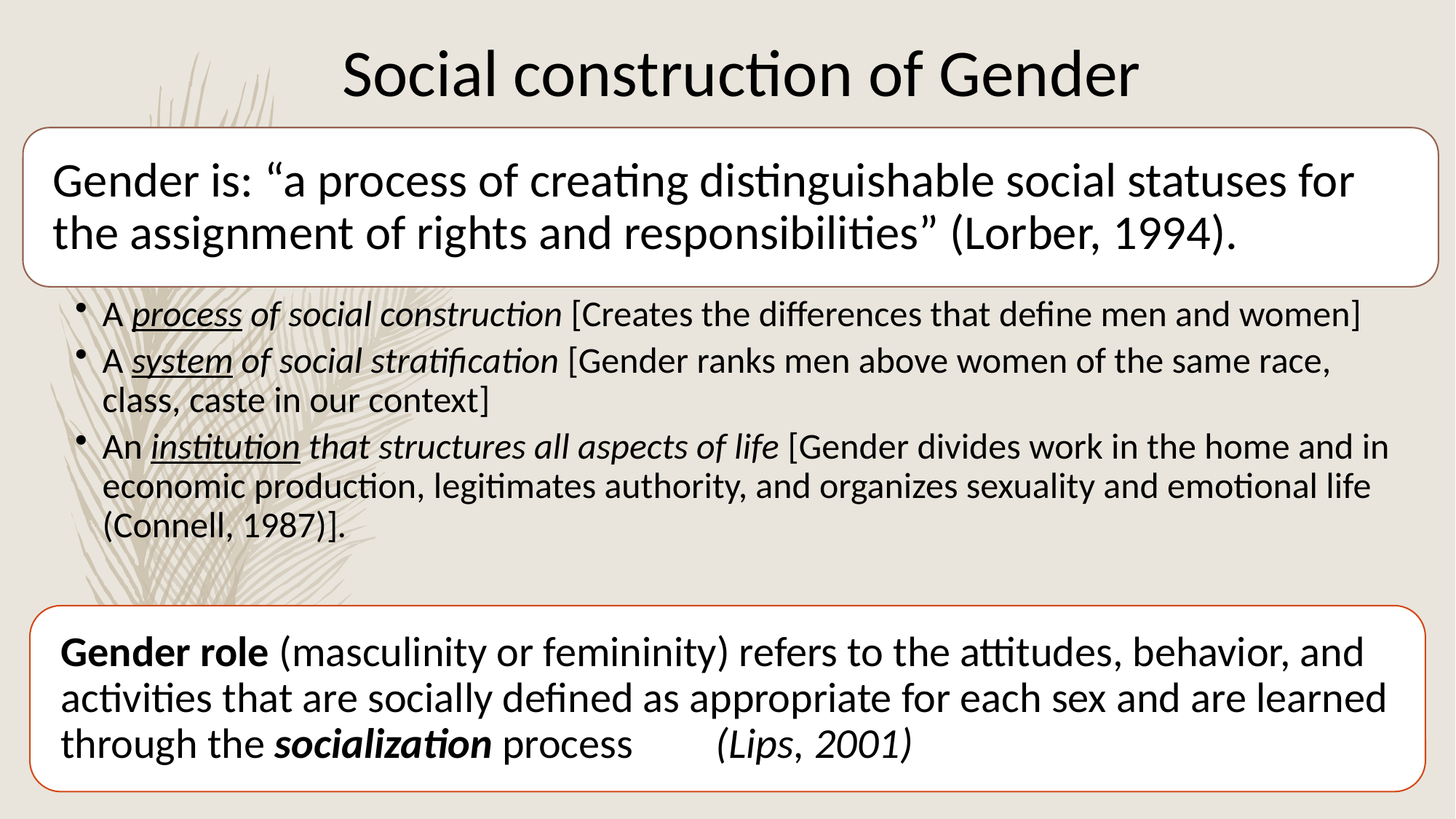

# Social construction of Gender
Gender is: “a process of creating distinguishable social statuses for the assignment of rights and responsibilities” (Lorber, 1994).
A process of social construction [Creates the differences that define men and women]
A system of social stratification [Gender ranks men above women of the same race, class, caste in our context]
An institution that structures all aspects of life [Gender divides work in the home and in economic production, legitimates authority, and organizes sexuality and emotional life (Connell, 1987)].
Gender role (masculinity or femininity) refers to the attitudes, behavior, and activities that are socially defined as appropriate for each sex and are learned through the socialization process    	(Lips, 2001)